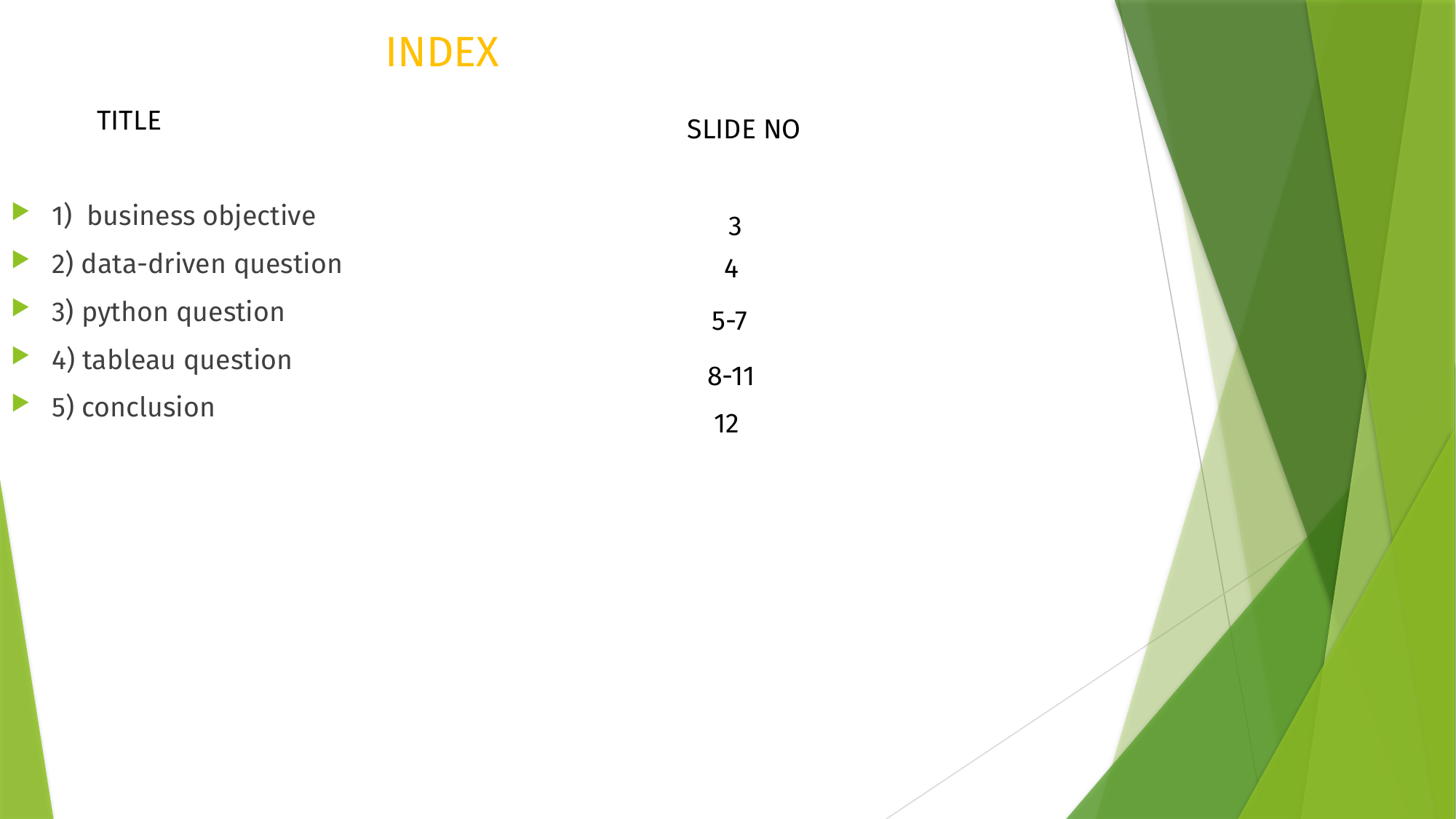

# INDEX
TITLE
SLIDE NO
1)  business objective
2) data-driven question
3) python question
4) tableau question
5) conclusion
3
4
5-7
8-11
12